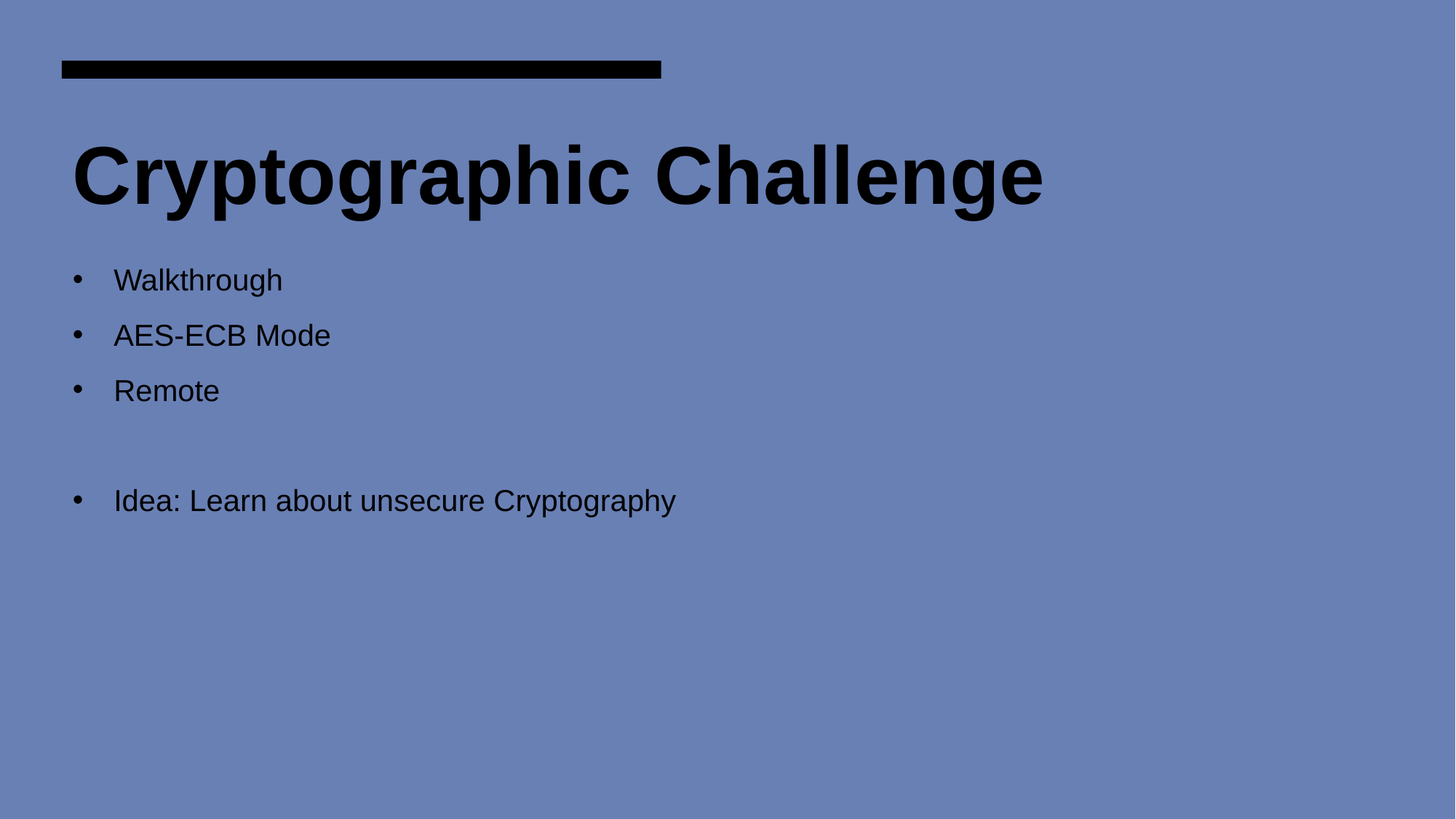

# Cryptographic Challenge
Walkthrough
AES-ECB Mode
Remote

Idea: Learn about unsecure Cryptography